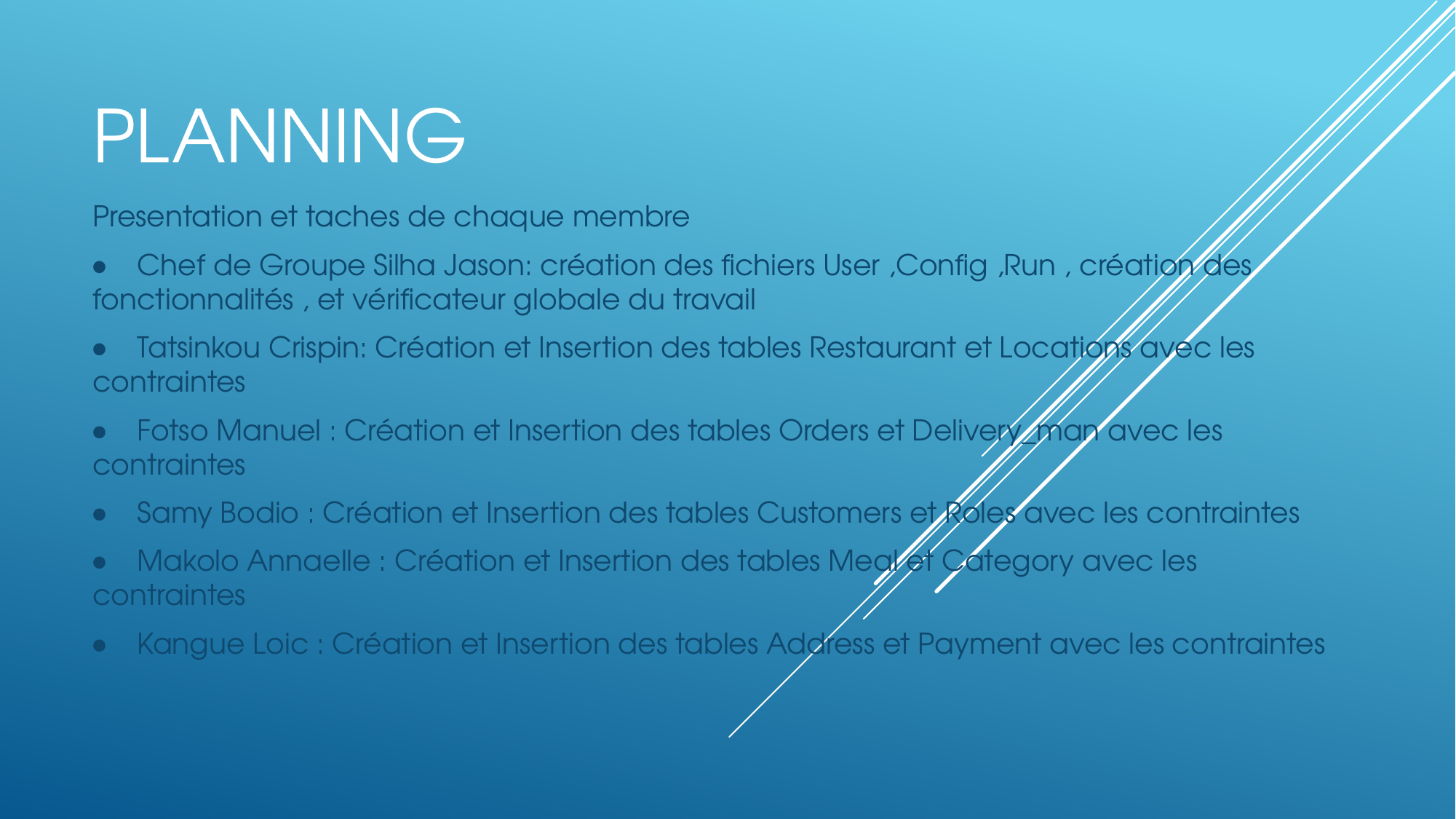

# Planning
Presentation et taches de chaque membre
⦁    Chef de Groupe Silha Jason: création des fichiers User ,Config ,Run , création des fonctionnalités , et vérificateur globale du travail
⦁    Tatsinkou Crispin: Création et Insertion des tables Restaurant et Locations avec les contraintes
⦁    Fotso Manuel : Création et Insertion des tables Orders et Delivery_man avec les contraintes
⦁    Samy Bodio : Création et Insertion des tables Customers et Roles avec les contraintes
⦁    Makolo Annaelle : Création et Insertion des tables Meal et Category avec les contraintes
⦁    Kangue Loic : Création et Insertion des tables Address et Payment avec les contraintes